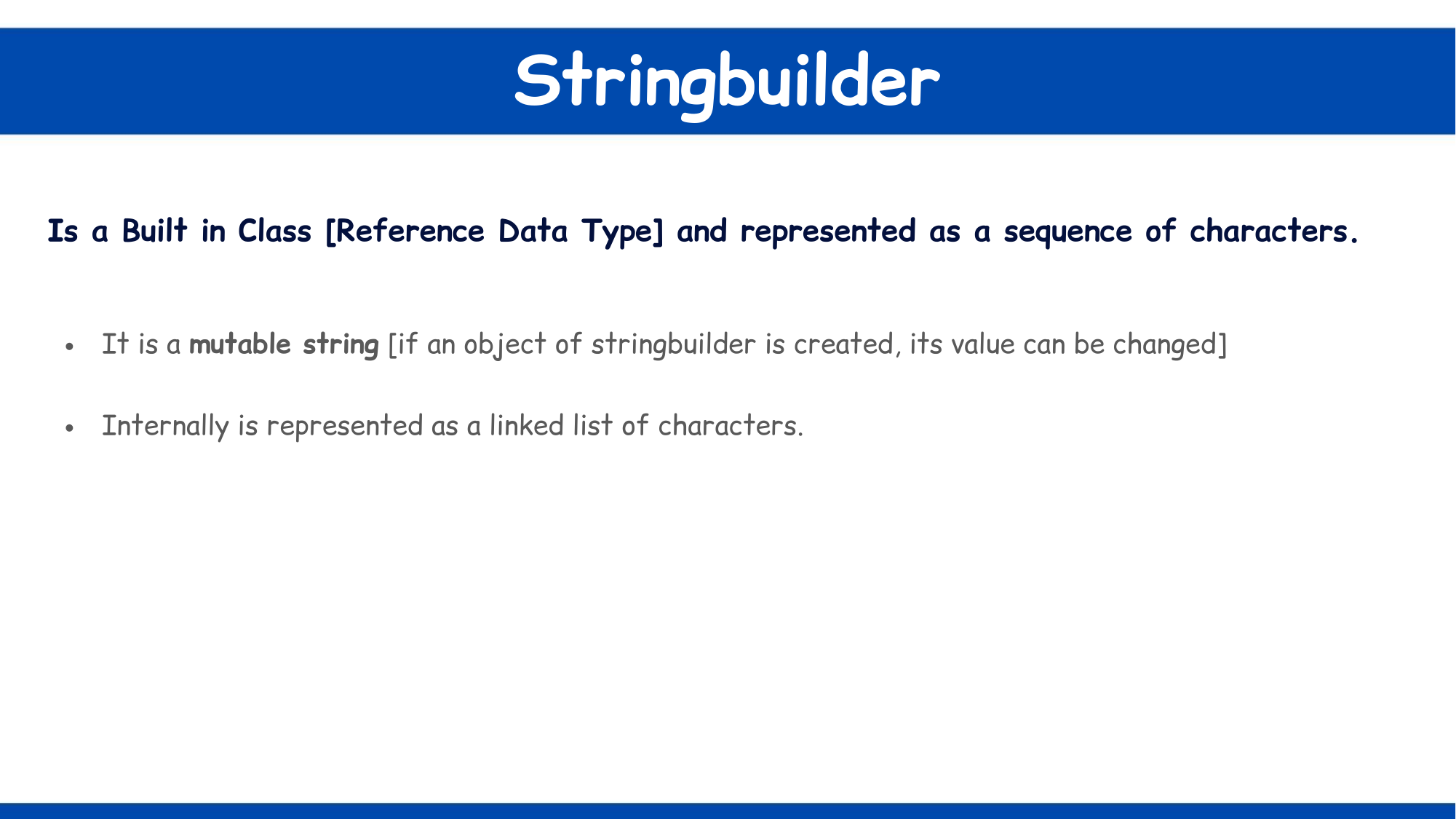

Stringbuilder
Is a Built in Class [Reference Data Type] and represented as a sequence of characters.
It is a mutable string [if an object of stringbuilder is created, its value can be changed]
Internally is represented as a linked list of characters.